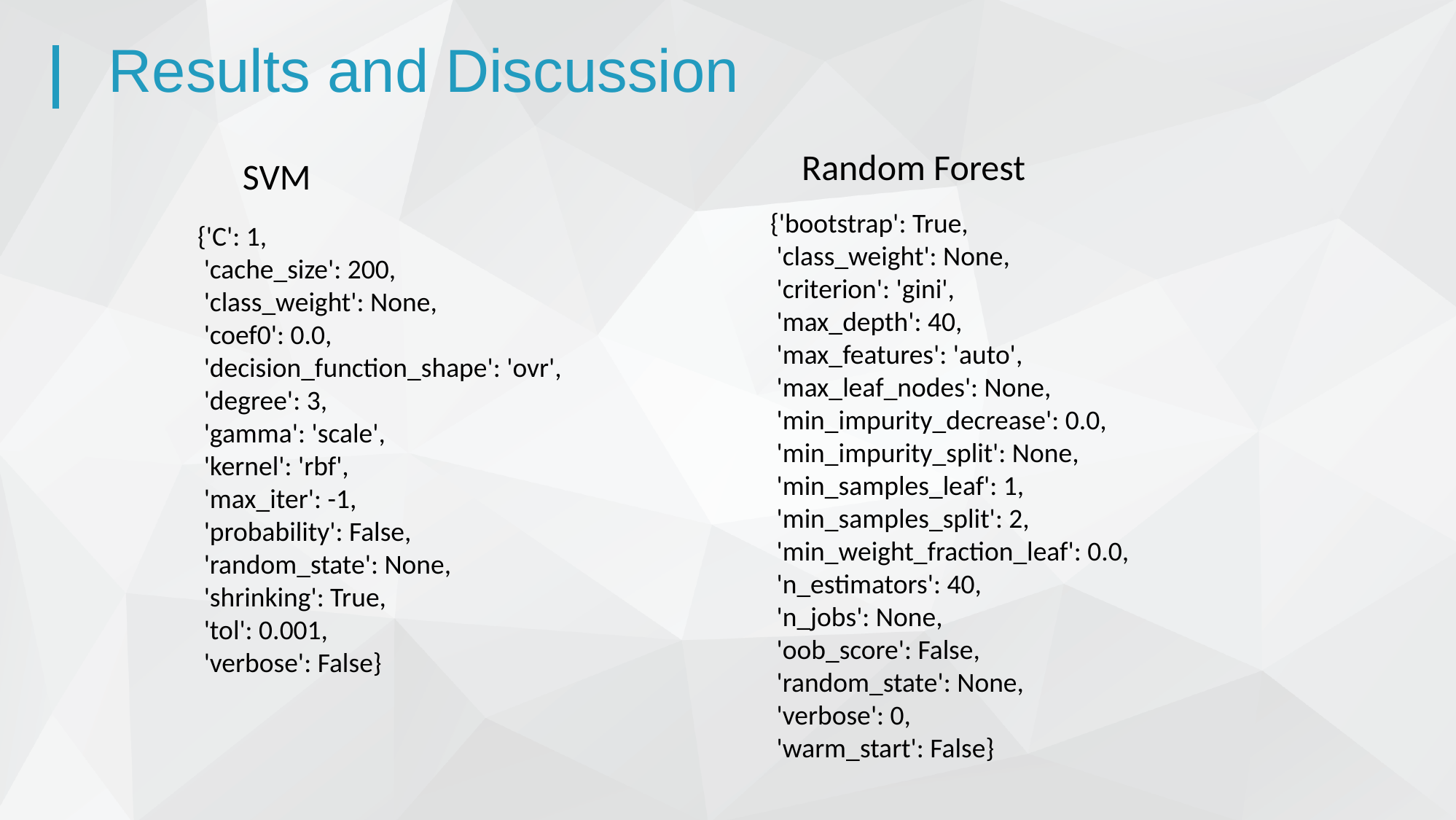

Results and Discussion

Random Forest
SVM
{'bootstrap': True,
 'class_weight': None,
 'criterion': 'gini',
 'max_depth': 40,
 'max_features': 'auto',
 'max_leaf_nodes': None,
 'min_impurity_decrease': 0.0,
 'min_impurity_split': None,
 'min_samples_leaf': 1,
 'min_samples_split': 2,
 'min_weight_fraction_leaf': 0.0,
 'n_estimators': 40,
 'n_jobs': None,
 'oob_score': False,
 'random_state': None,
 'verbose': 0,
 'warm_start': False}
{'C': 1,
 'cache_size': 200,
 'class_weight': None,
 'coef0': 0.0,
 'decision_function_shape': 'ovr',
 'degree': 3,
 'gamma': 'scale',
 'kernel': 'rbf',
 'max_iter': -1,
 'probability': False,
 'random_state': None,
 'shrinking': True,
 'tol': 0.001,
 'verbose': False}